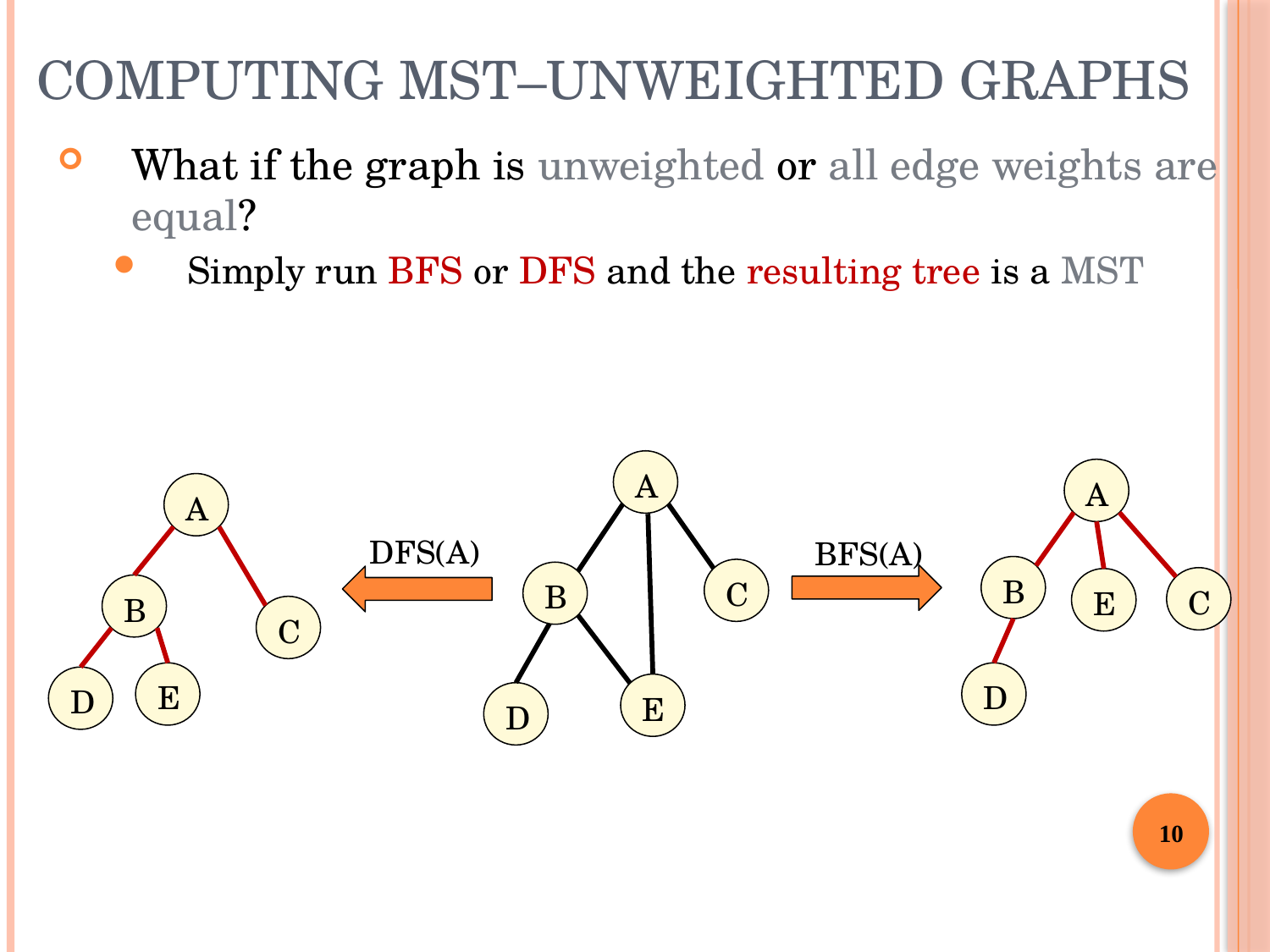

10
# Computing MST–Unweighted Graphs
What if the graph is unweighted or all edge weights are equal?
Simply run BFS or DFS and the resulting tree is a MST
A
C
B
E
D
A
B
C
E
D
A
B
C
E
D
DFS(A)

BFS(A)